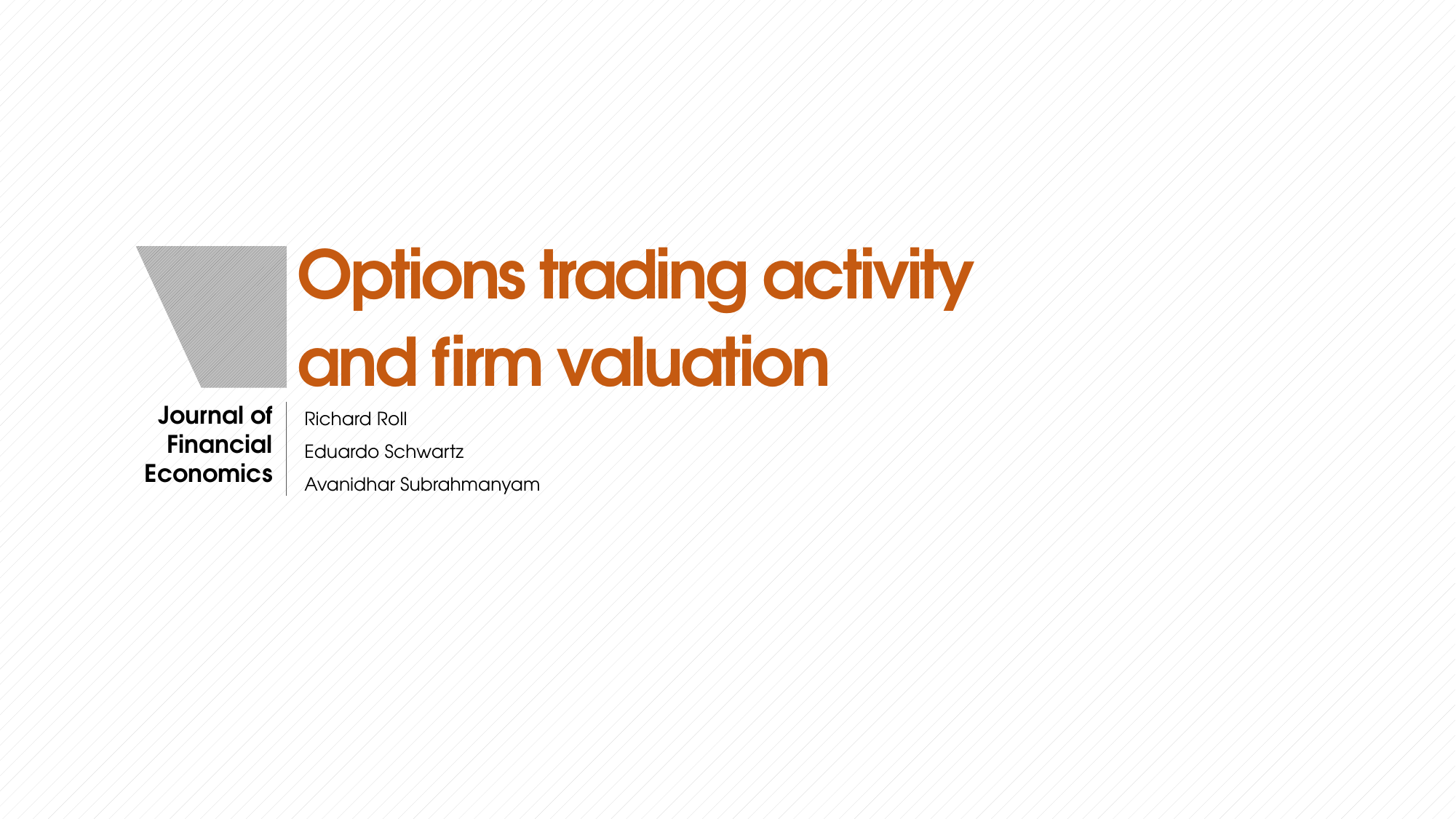

Options trading activity
and firm valuation

Richard Roll
Eduardo Schwartz
Avanidhar Subrahmanyam
Journal of Financial Economics